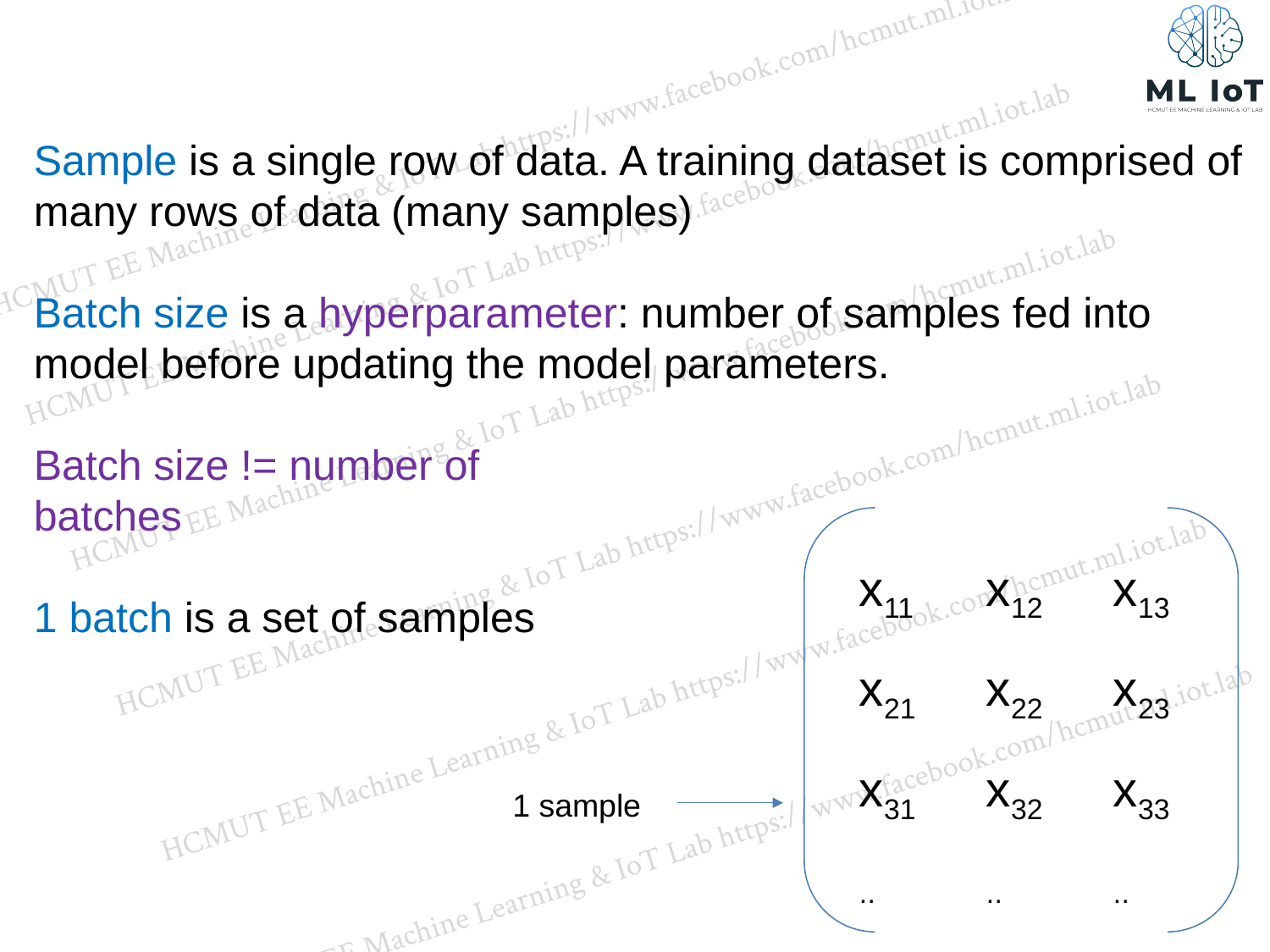

Sample is a single row of data. A training dataset is comprised of many rows of data (many samples)

Batch size is a hyperparameter: number of samples fed into model before updating the model parameters.

Batch size != number of
batches

1 batch is a set of samples

x11 	x12	x13
x21 	x22	x23
x31 	x32	x33
..	..	..
1 sample